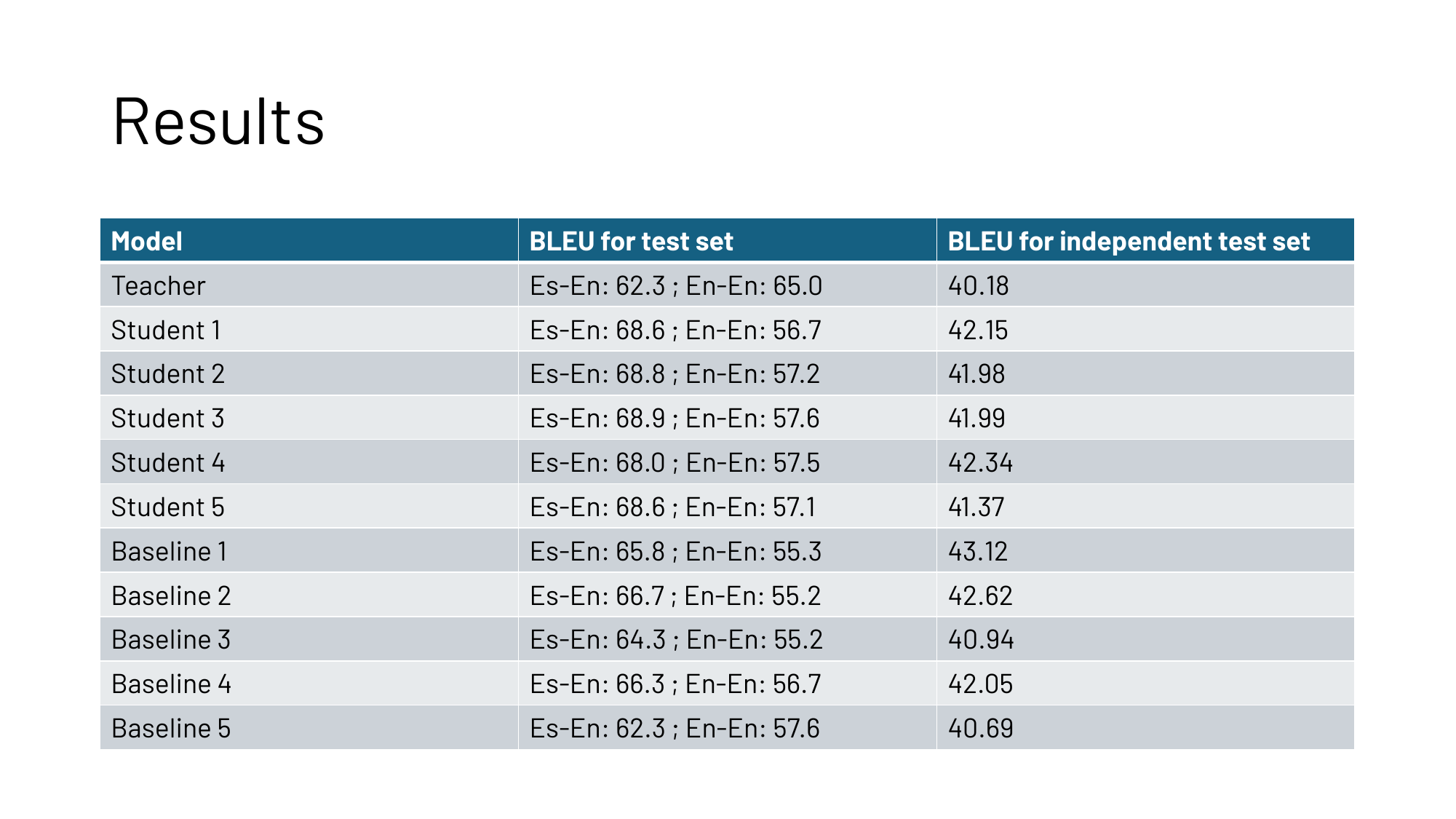

# Results
| Model | BLEU for test set | BLEU for independent test set |
| --- | --- | --- |
| Teacher | Es-En: 62.3 ; En-En: 65.0 | 40.18 |
| Student 1 | Es-En: 68.6 ; En-En: 56.7 | 42.15 |
| Student 2 | Es-En: 68.8 ; En-En: 57.2 | 41.98 |
| Student 3 | Es-En: 68.9 ; En-En: 57.6 | 41.99 |
| Student 4 | Es-En: 68.0 ; En-En: 57.5 | 42.34 |
| Student 5 | Es-En: 68.6 ; En-En: 57.1 | 41.37 |
| Baseline 1 | Es-En: 65.8 ; En-En: 55.3 | 43.12 |
| Baseline 2 | Es-En: 66.7 ; En-En: 55.2 | 42.62 |
| Baseline 3 | Es-En: 64.3 ; En-En: 55.2 | 40.94 |
| Baseline 4 | Es-En: 66.3 ; En-En: 56.7 | 42.05 |
| Baseline 5 | Es-En: 62.3 ; En-En: 57.6 | 40.69 |